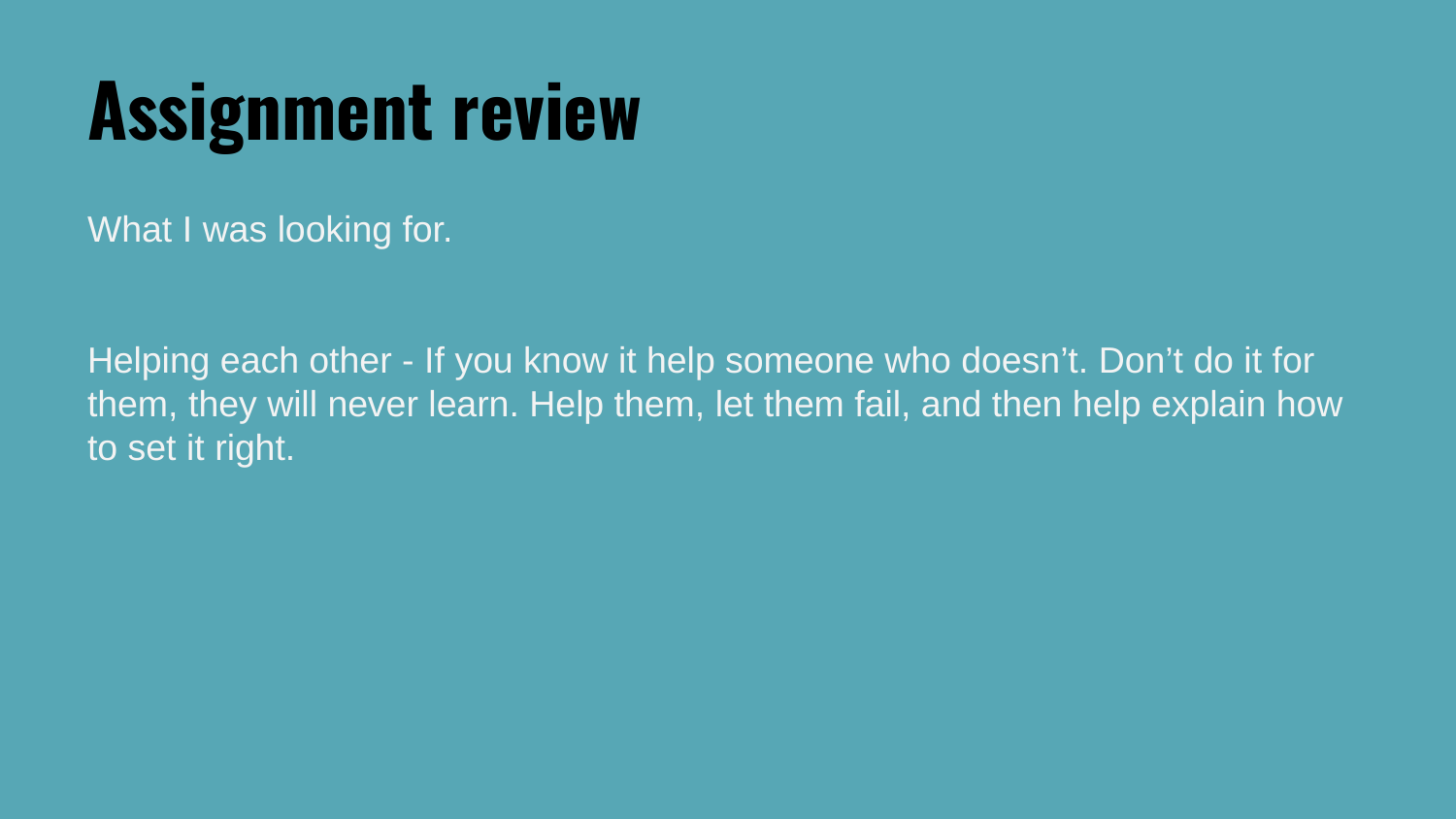

# Assignment review
What I was looking for.

Helping each other - If you know it help someone who doesn’t. Don’t do it for them, they will never learn. Help them, let them fail, and then help explain how to set it right.